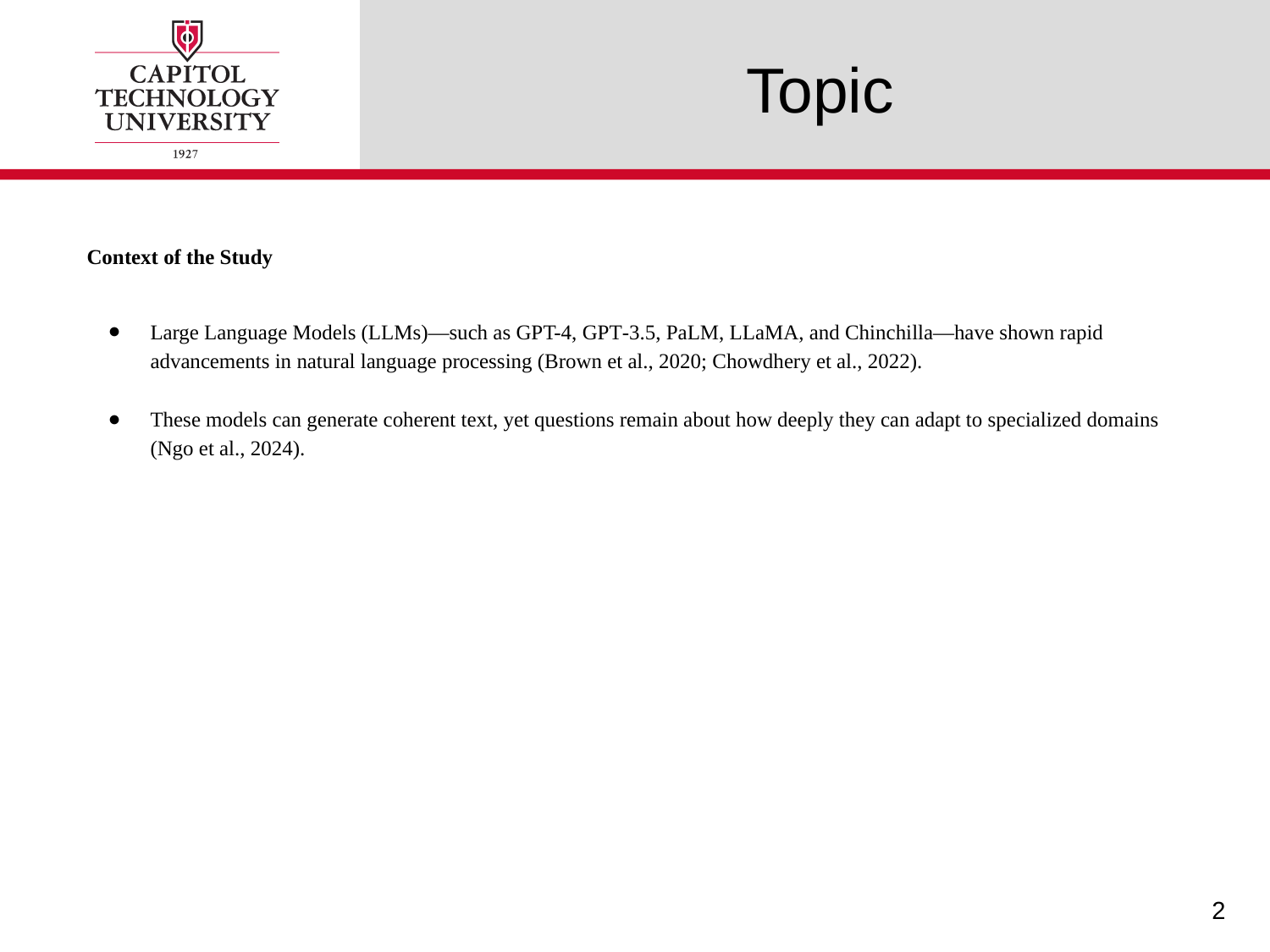

# Topic
Context of the Study
Large Language Models (LLMs)—such as GPT-4, GPT‑3.5, PaLM, LLaMA, and Chinchilla—have shown rapid advancements in natural language processing (Brown et al., 2020; Chowdhery et al., 2022).
These models can generate coherent text, yet questions remain about how deeply they can adapt to specialized domains (Ngo et al., 2024).

2